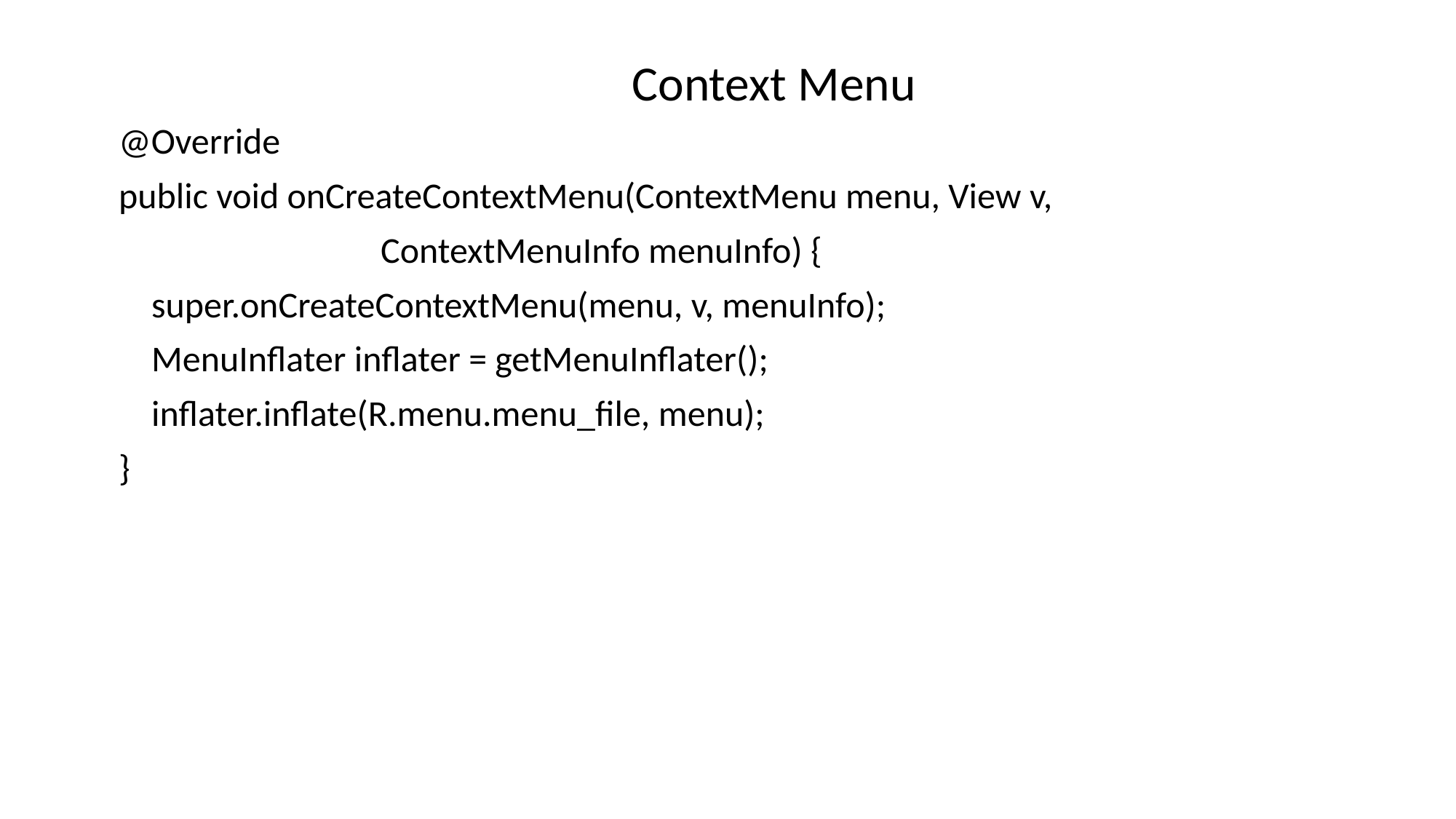

# Context Menu
@Override
public void onCreateContextMenu(ContextMenu menu, View v,
                                ContextMenuInfo menuInfo) {
    super.onCreateContextMenu(menu, v, menuInfo);
    MenuInflater inflater = getMenuInflater();
    inflater.inflate(R.menu.menu_file, menu);
}